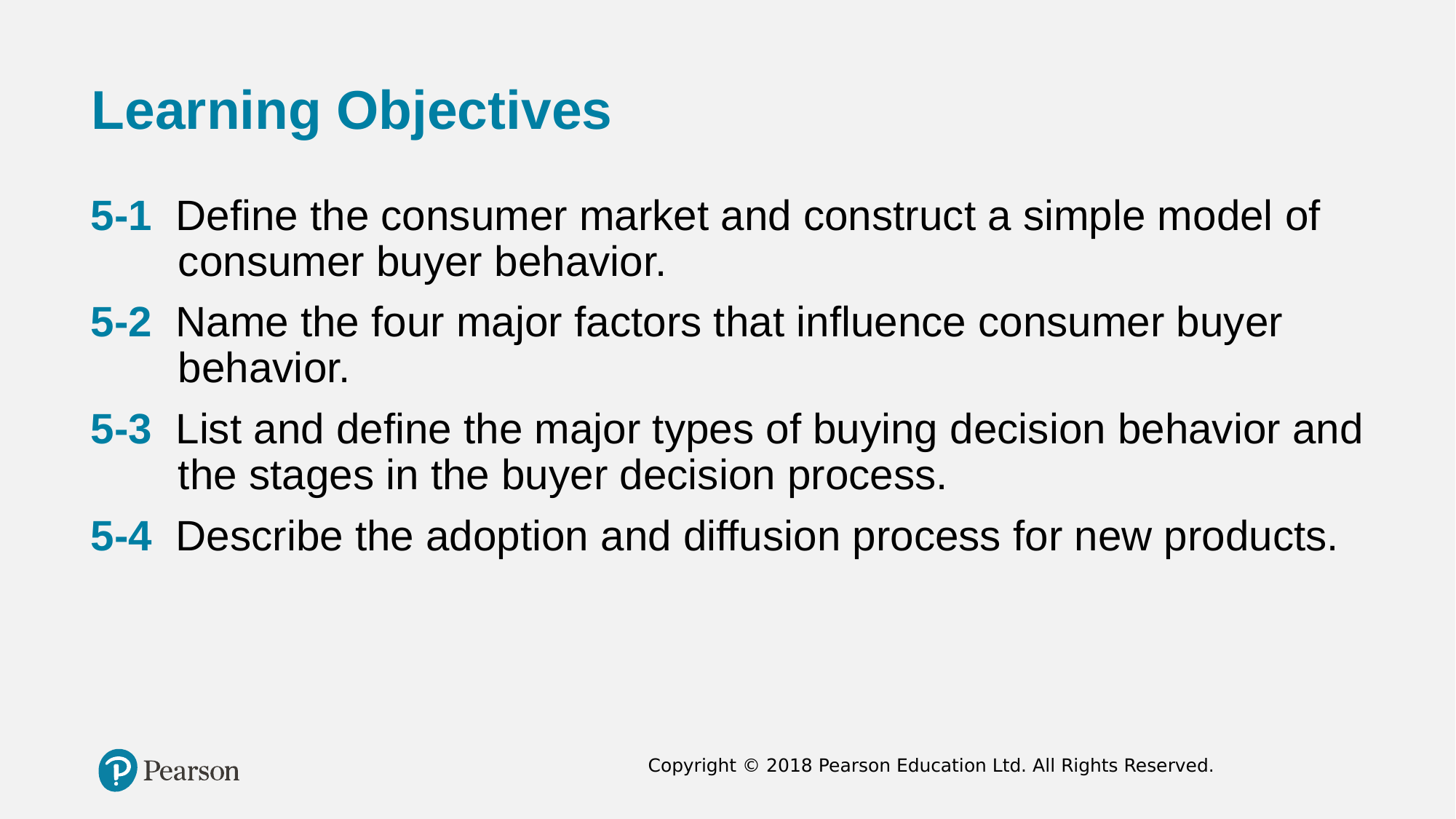

# Learning Objectives
5-1  Define the consumer market and construct a simple model of
 consumer buyer behavior.
5-2  Name the four major factors that influence consumer buyer
 behavior.
5-3  List and define the major types of buying decision behavior and
 the stages in the buyer decision process.
5-4  Describe the adoption and diffusion process for new products.